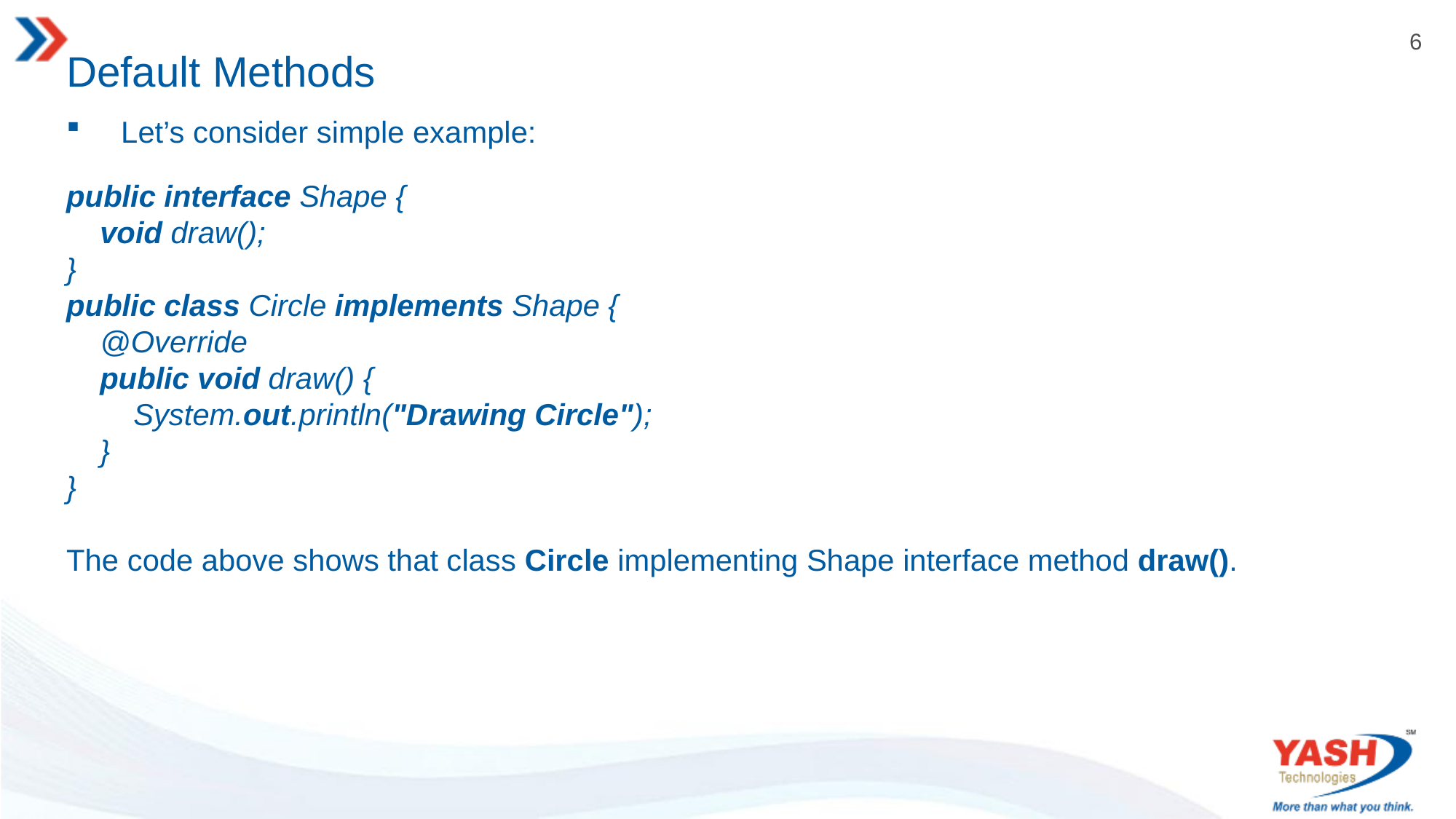

# Default Methods
Let’s consider simple example:
public interface Shape {
    void draw();
}
public class Circle implements Shape {
    @Override
    public void draw() {
        System.out.println("Drawing Circle");
    }
}
The code above shows that class Circle implementing Shape interface method draw().